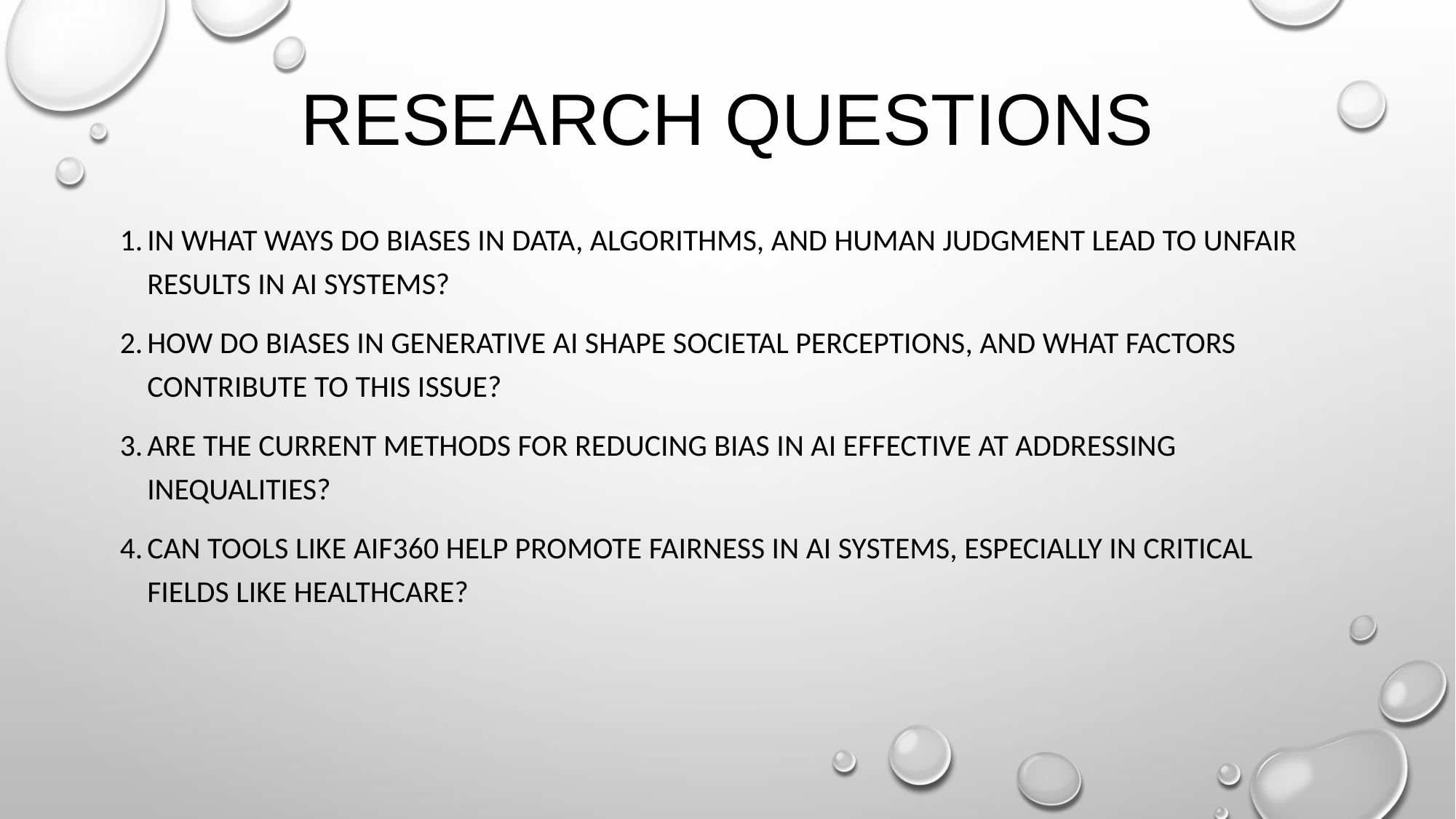

# Research questions
In what ways do biases in data, algorithms, and human judgment lead to unfair results in AI systems?
How do biases in generative AI shape societal perceptions, and what factors contribute to this issue?
Are the current methods for reducing bias in AI effective at addressing inequalities?
Can tools like AIF360 help promote fairness in AI systems, especially in critical fields like healthcare?